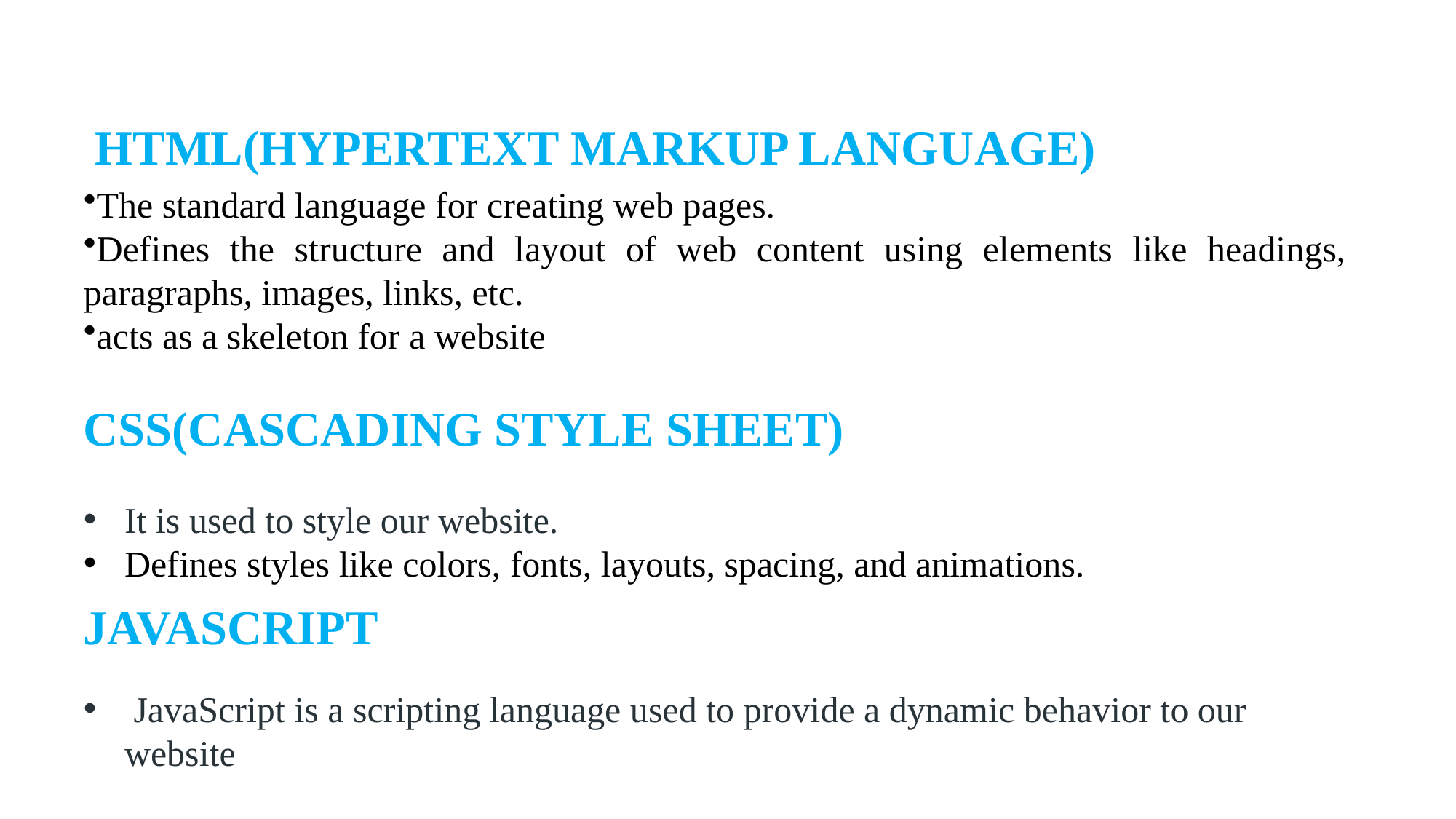

HTML(HYPERTEXT MARKUP LANGUAGE)
The standard language for creating web pages.
Defines the structure and layout of web content using elements like headings, paragraphs, images, links, etc.
acts as a skeleton for a website
CSS(CASCADING STYLE SHEET)
It is used to style our website.
Defines styles like colors, fonts, layouts, spacing, and animations.
JAVASCRIPT
 JavaScript is a scripting language used to provide a dynamic behavior to our website